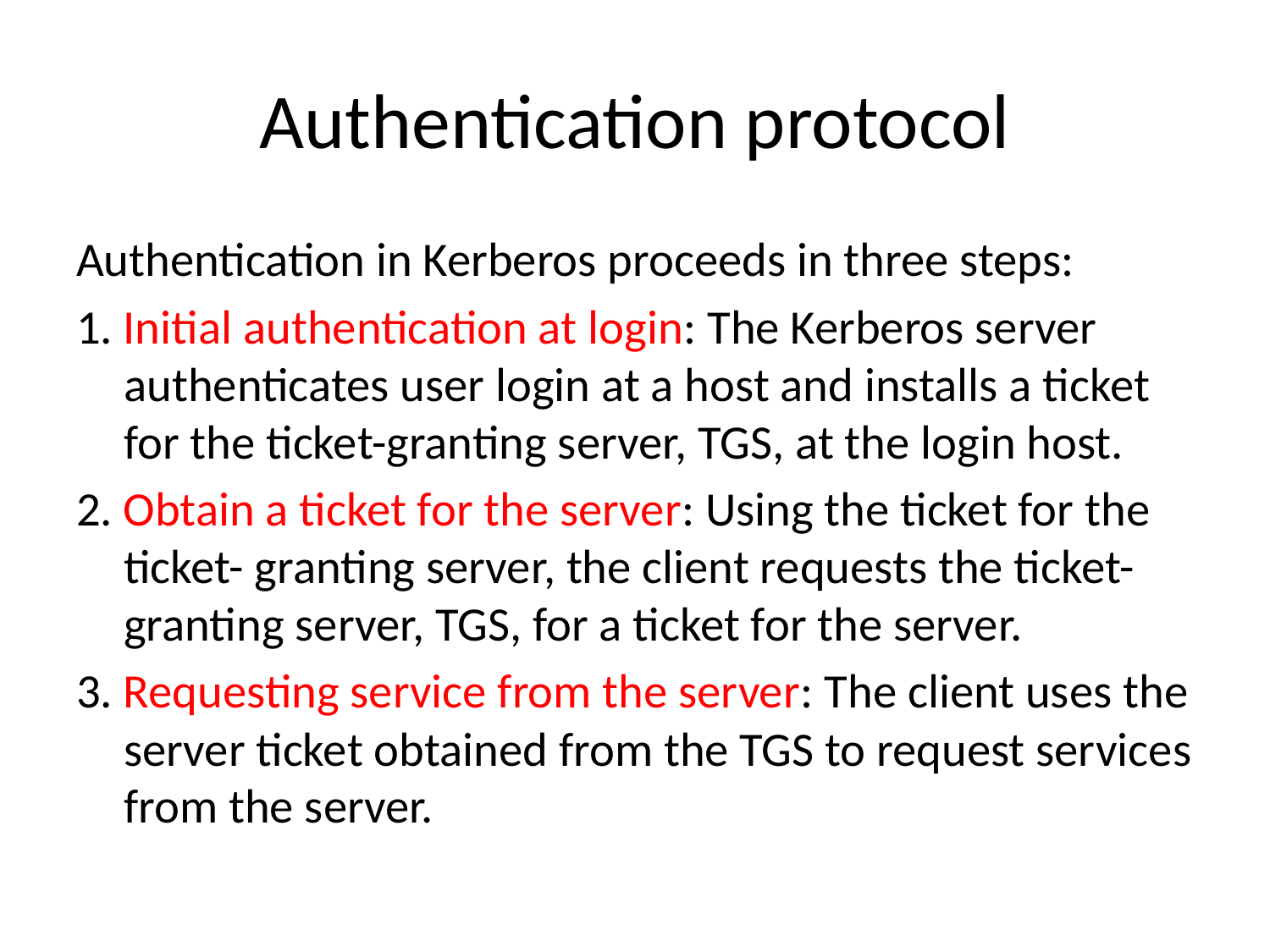

# Authentication protocol
Authentication in Kerberos proceeds in three steps:
1. Initial authentication at login: The Kerberos server authenticates user login at a host and installs a ticket for the ticket-granting server, TGS, at the login host.
2. Obtain a ticket for the server: Using the ticket for the ticket- granting server, the client requests the ticket-granting server, TGS, for a ticket for the server.
3. Requesting service from the server: The client uses the server ticket obtained from the TGS to request services from the server.